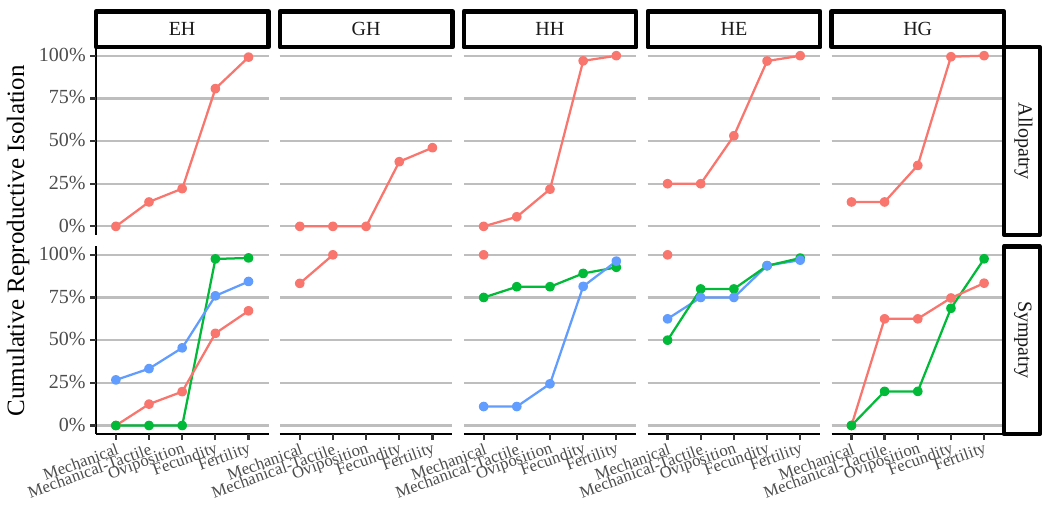

GH
HG
EH
HH
HE

100%

75%

Allopatry
50%

25%

0%

Cumulative Reproductive Isolation

100%

75%

Sympatry
50%

25%

0%

Fertility
Fertility
Fertility
Fertility
Fertility
Fecundity
Fecundity
Fecundity
Fecundity
Fecundity
Oviposition
Oviposition
Oviposition
Oviposition
Oviposition
Mechanical
Mechanical
Mechanical
Mechanical
Mechanical
Mechanical-Tactile
Mechanical-Tactile
Mechanical-Tactile
Mechanical-Tactile
Mechanical-Tactile